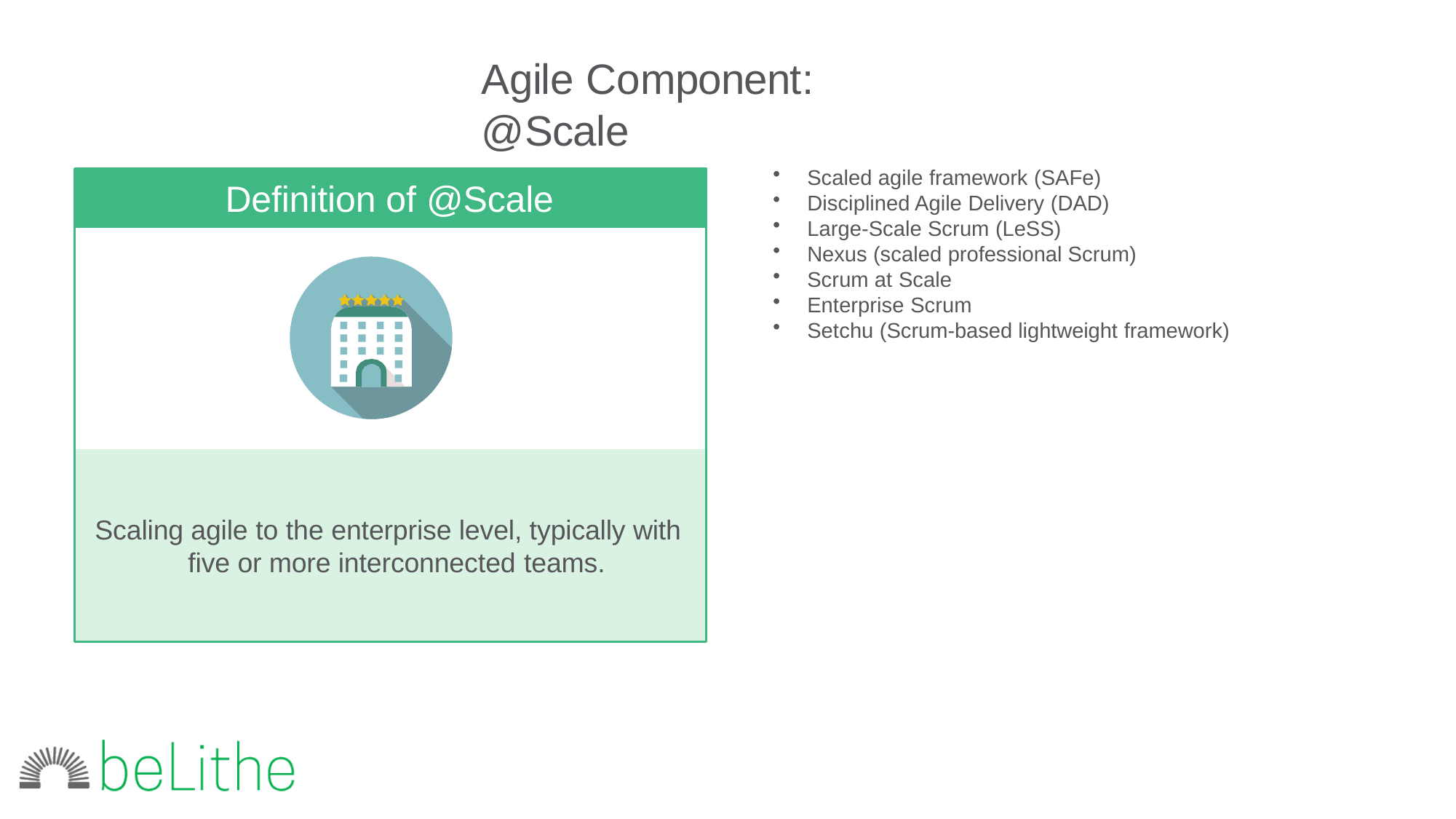

# Agile Component:	@Scale
Scaled agile framework (SAFe)
Disciplined Agile Delivery (DAD)
Large-Scale Scrum (LeSS)
Nexus (scaled professional Scrum)
Scrum at Scale
Enterprise Scrum
Setchu (Scrum-based lightweight framework)

Definition of @Scale

Scaling agile to the enterprise level, typically with  five or more interconnected teams.